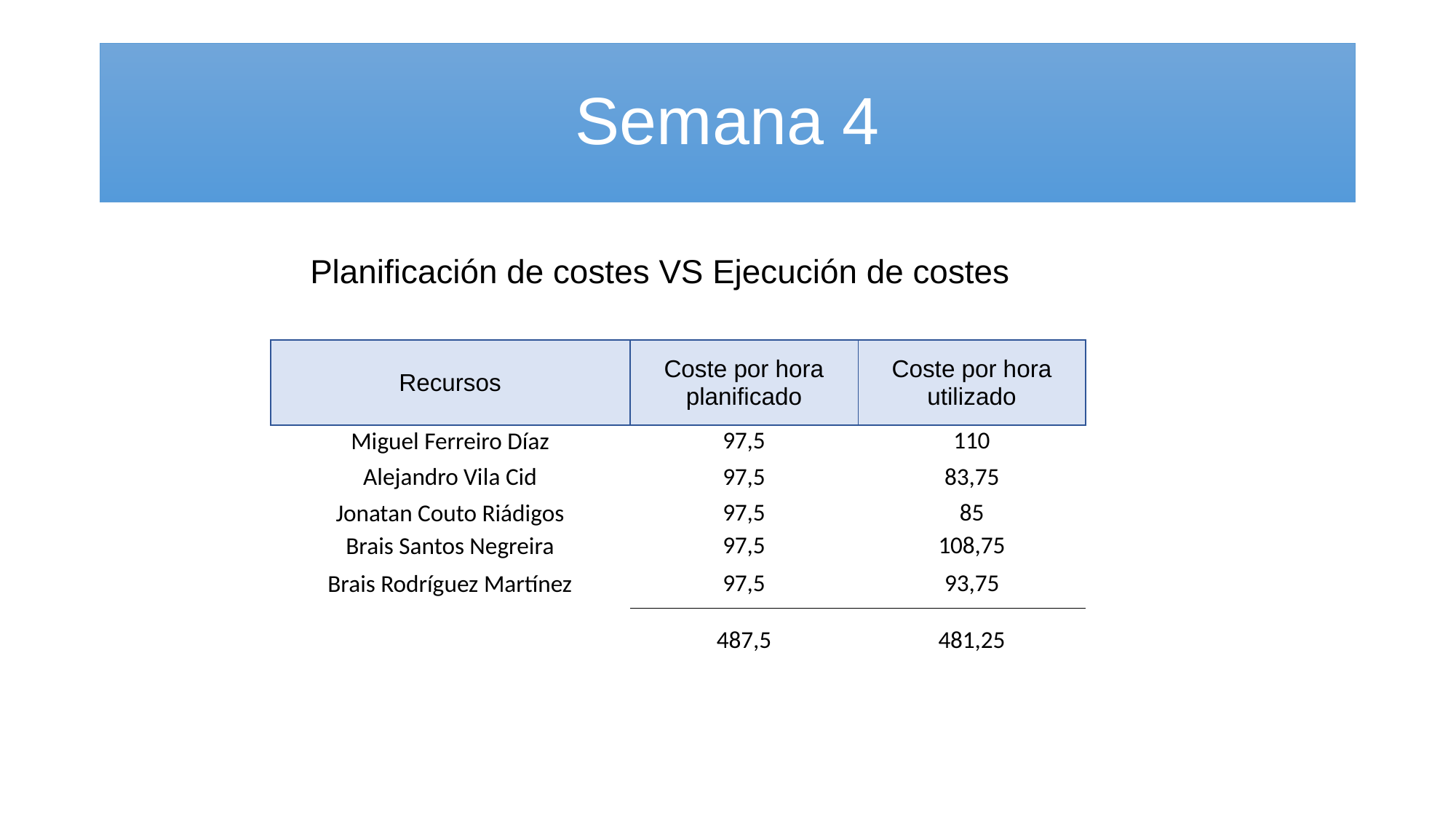

# Semana 4
Planificación de costes VS Ejecución de costes
| Recursos | Coste por hora planificado | Coste por hora utilizado |
| --- | --- | --- |
| Miguel Ferreiro Díaz | 97,5 | 110 |
| Alejandro Vila Cid | 97,5 | 83,75 |
| Jonatan Couto Riádigos | 97,5 | 85 |
| Brais Santos Negreira | 97,5 | 108,75 |
| Brais Rodríguez Martínez | 97,5 | 93,75 |
|  | 487,5 | 481,25 |